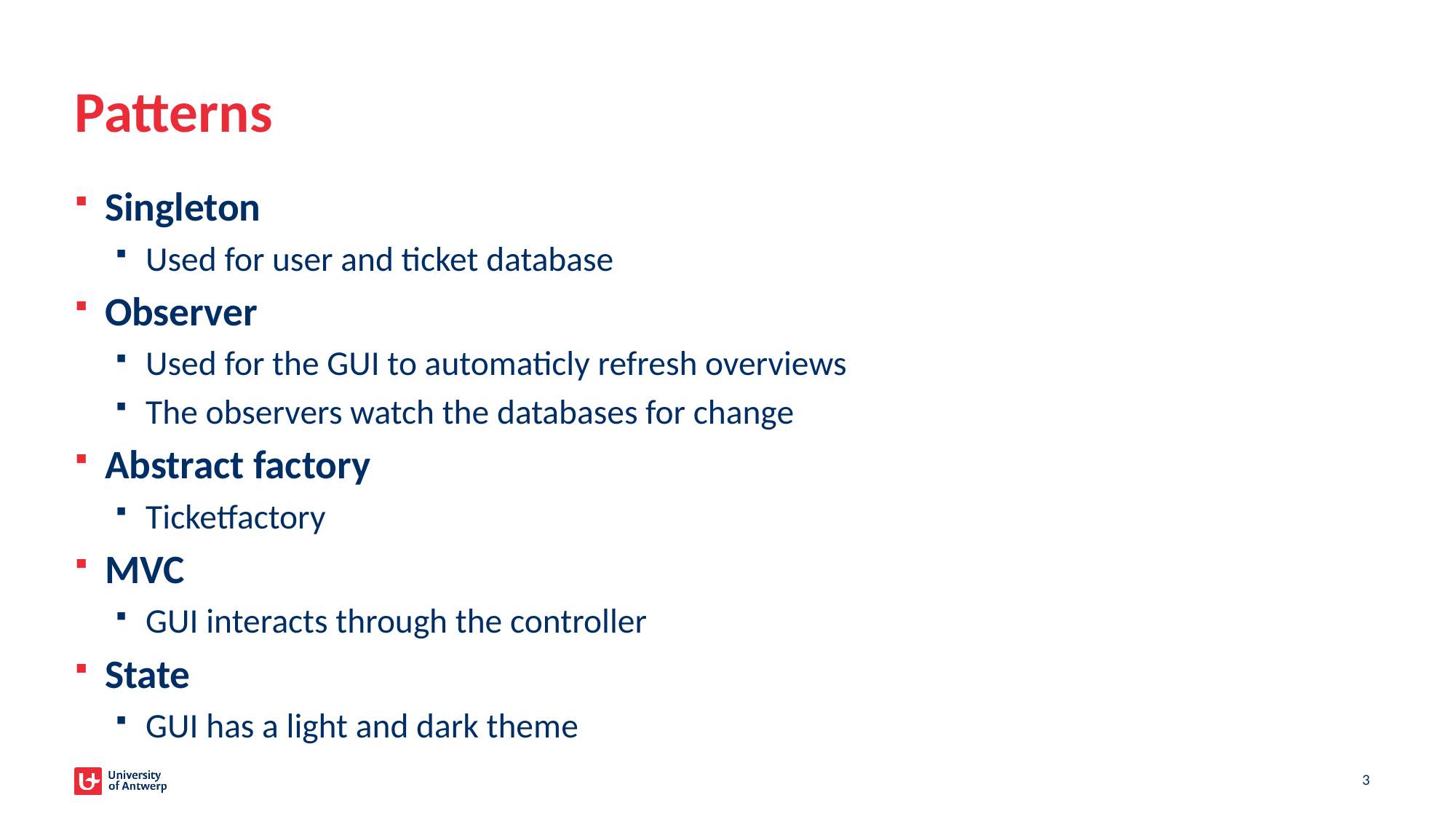

# Patterns
Singleton
Used for user and ticket database
Observer
Used for the GUI to automaticly refresh overviews
The observers watch the databases for change
Abstract factory
Ticketfactory
MVC
GUI interacts through the controller
State
GUI has a light and dark theme

3